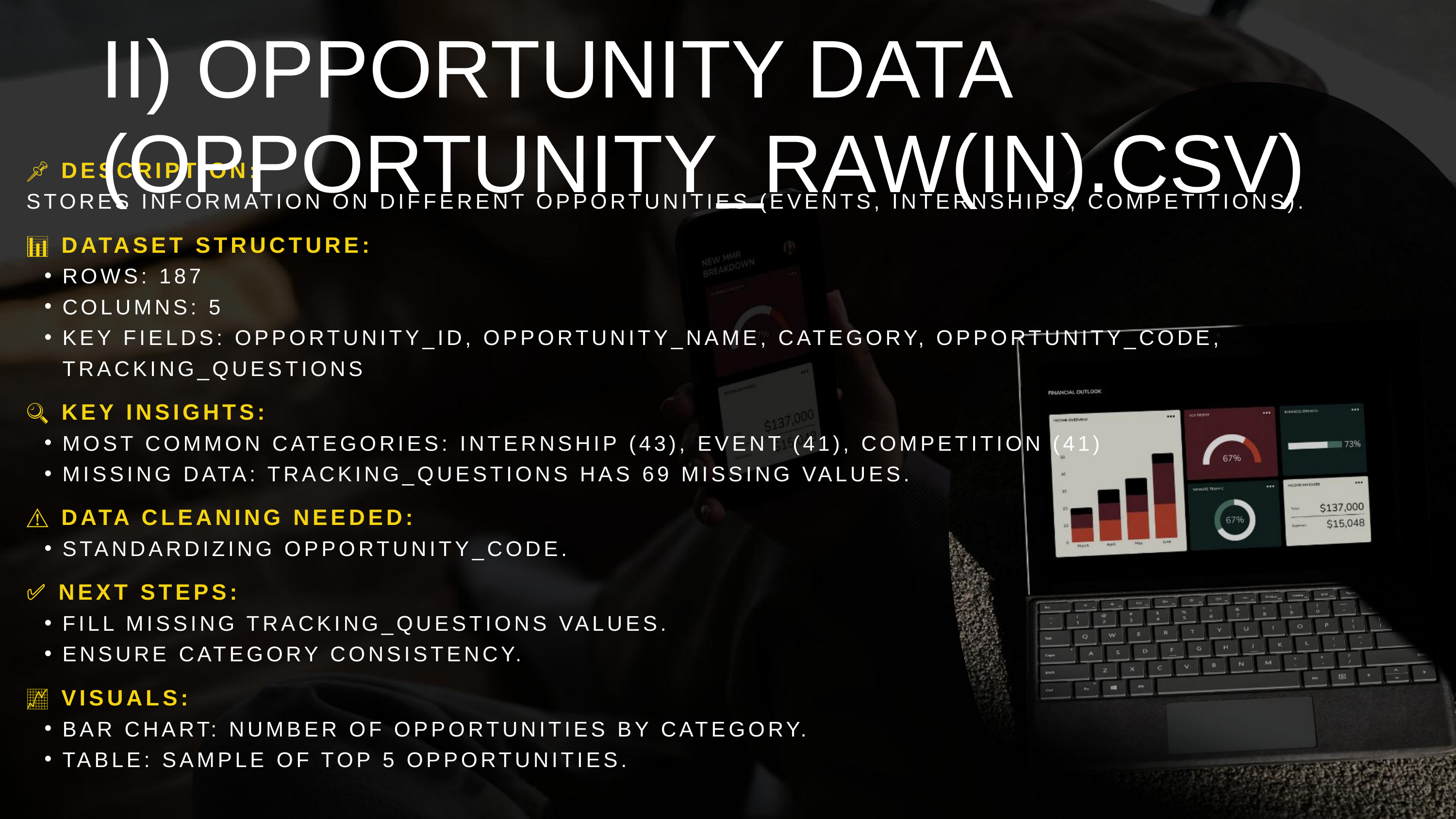

II) OPPORTUNITY DATA (OPPORTUNITY_RAW(IN).CSV)

📌 DESCRIPTION:
STORES INFORMATION ON DIFFERENT OPPORTUNITIES (EVENTS, INTERNSHIPS, COMPETITIONS).

📊 DATASET STRUCTURE:
ROWS: 187
COLUMNS: 5
KEY FIELDS: OPPORTUNITY_ID, OPPORTUNITY_NAME, CATEGORY, OPPORTUNITY_CODE, TRACKING_QUESTIONS

🔍 KEY INSIGHTS:
MOST COMMON CATEGORIES: INTERNSHIP (43), EVENT (41), COMPETITION (41)
MISSING DATA: TRACKING_QUESTIONS HAS 69 MISSING VALUES.

⚠️ DATA CLEANING NEEDED:
STANDARDIZING OPPORTUNITY_CODE.

✅ NEXT STEPS:
FILL MISSING TRACKING_QUESTIONS VALUES.
ENSURE CATEGORY CONSISTENCY.

📈 VISUALS:
BAR CHART: NUMBER OF OPPORTUNITIES BY CATEGORY.
TABLE: SAMPLE OF TOP 5 OPPORTUNITIES.